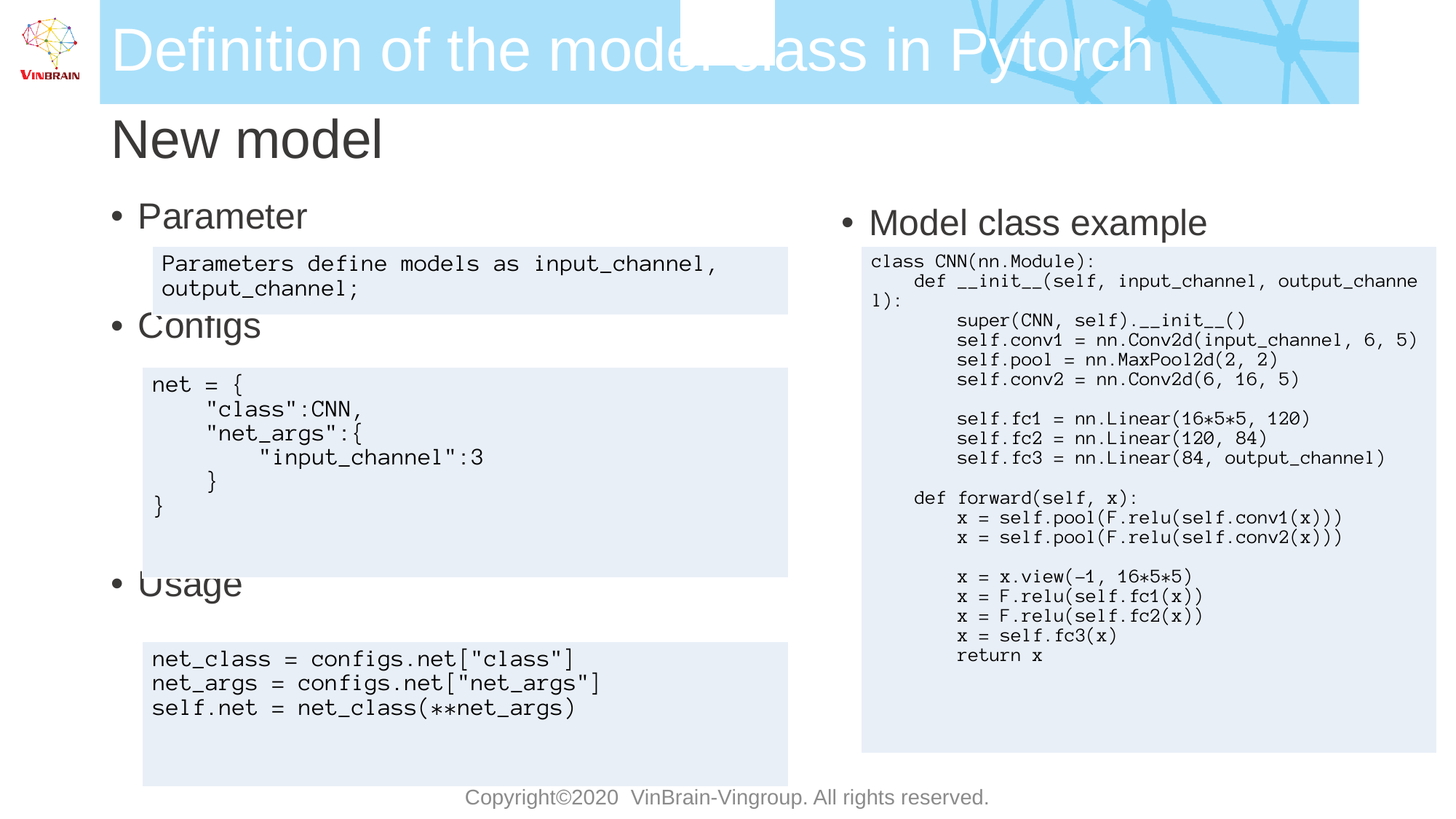

Parameters

Definition of the model class in Pytorch
New model

Parameter

Configs

Usage

Model class example

| Parameters define models as input\_channel, output\_channel; |
| --- |
| class CNN(nn.Module):     def \_\_init\_\_(self, input\_channel, output\_channel):         super(CNN, self).\_\_init\_\_()         self.conv1 = nn.Conv2d(input\_channel, 6, 5)         self.pool = nn.MaxPool2d(2, 2)         self.conv2 = nn.Conv2d(6, 16, 5)                  self.fc1 = nn.Linear(16\*5\*5, 120)         self.fc2 = nn.Linear(120, 84)         self.fc3 = nn.Linear(84, output\_channel)          def forward(self, x):         x = self.pool(F.relu(self.conv1(x)))         x = self.pool(F.relu(self.conv2(x)))         x = x.view(-1, 16\*5\*5)         x = F.relu(self.fc1(x))         x = F.relu(self.fc2(x))         x = self.fc3(x)         return x |
| --- |
| net = {     "class":CNN,     "net\_args":{         "input\_channel":3     } } |
| --- |
| net\_class = configs.net["class"] net\_args = configs.net["net\_args"] self.net = net\_class(\*\*net\_args) |
| --- |
Copyright©2020  VinBrain-Vingroup. All rights reserved.